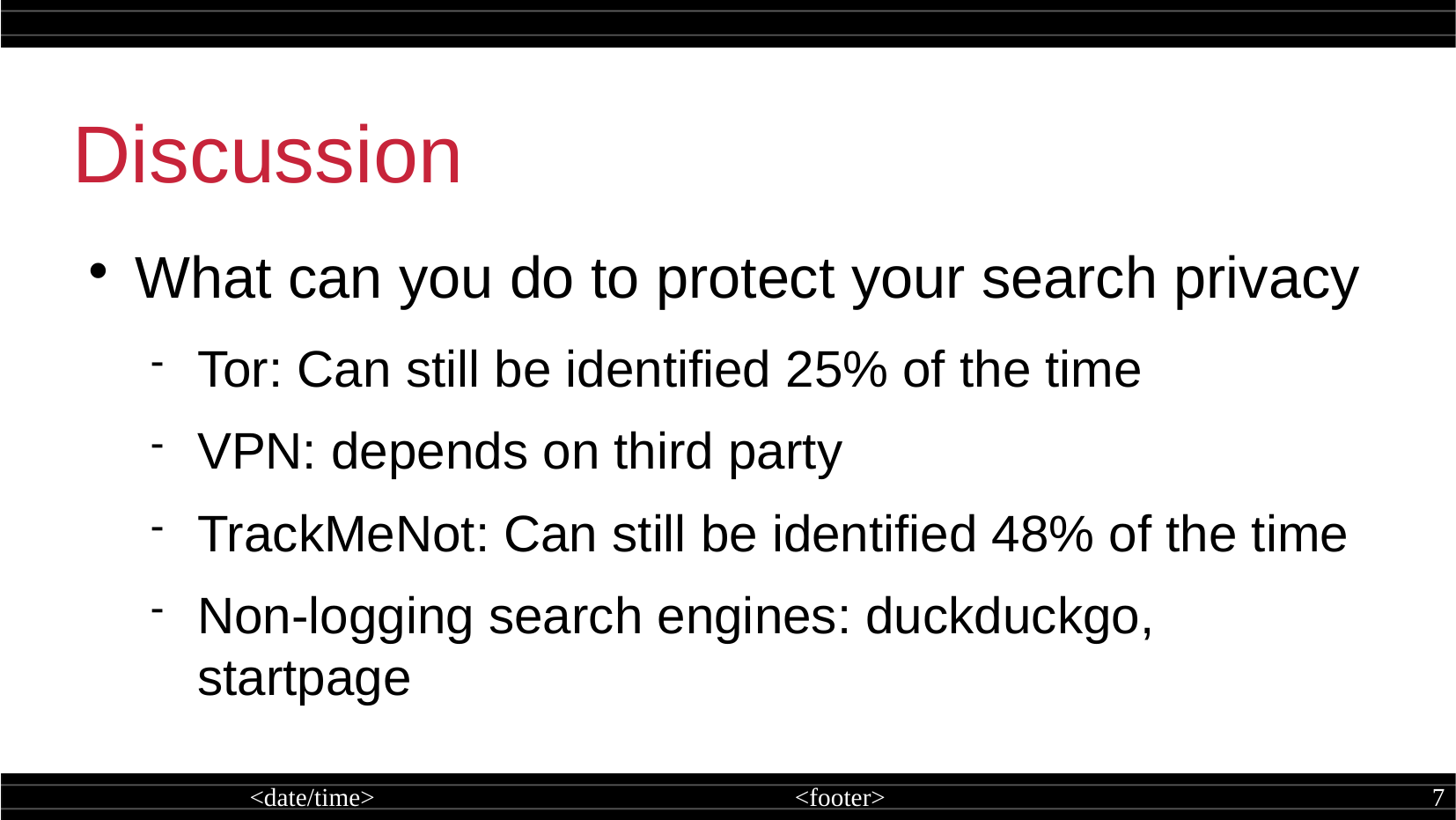

Discussion
What can you do to protect your search privacy
Tor: Can still be identified 25% of the time
VPN: depends on third party
TrackMeNot: Can still be identified 48% of the time
Non-logging search engines: duckduckgo, startpage